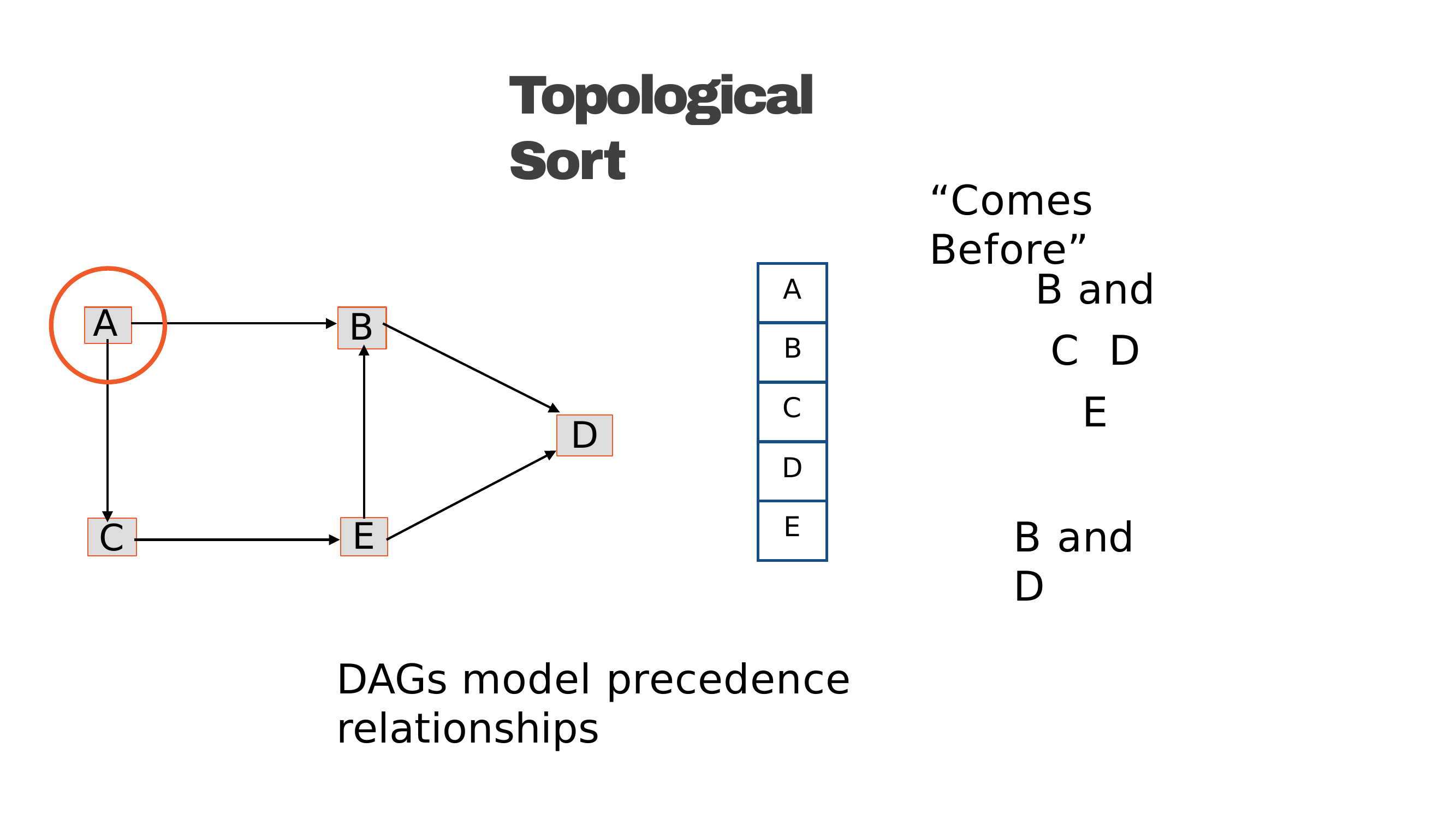

# Topological Sort
“Comes Before”
B and C  D
E
| A |
| --- |
| B |
| C |
| D |
| E |

B

A
D

B and D
C

E
DAGs model precedence relationships